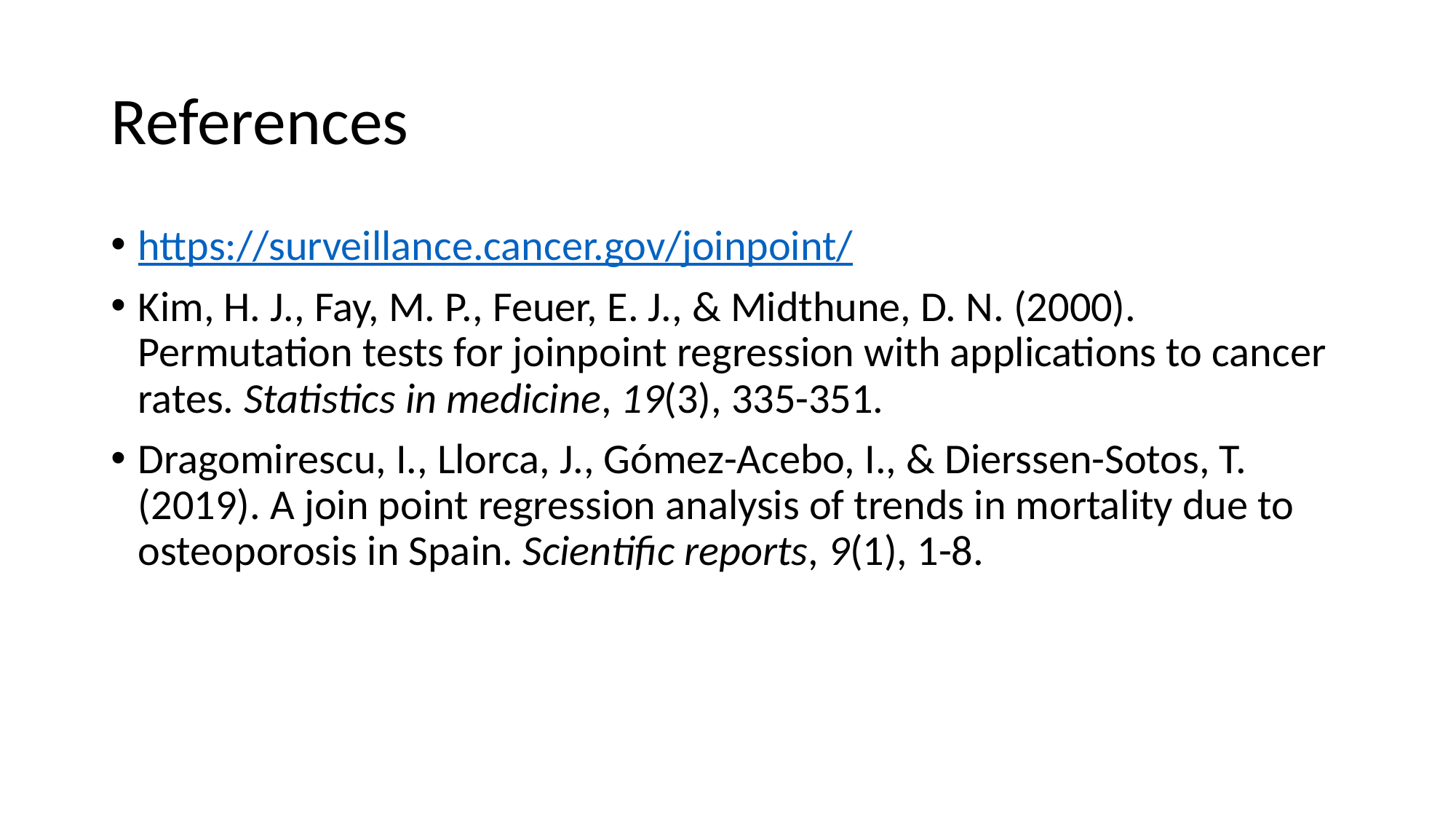

# References
https://surveillance.cancer.gov/joinpoint/
Kim, H. J., Fay, M. P., Feuer, E. J., & Midthune, D. N. (2000). Permutation tests for joinpoint regression with applications to cancer rates. Statistics in medicine, 19(3), 335-351.
Dragomirescu, I., Llorca, J., Gómez-Acebo, I., & Dierssen-Sotos, T. (2019). A join point regression analysis of trends in mortality due to osteoporosis in Spain. Scientific reports, 9(1), 1-8.